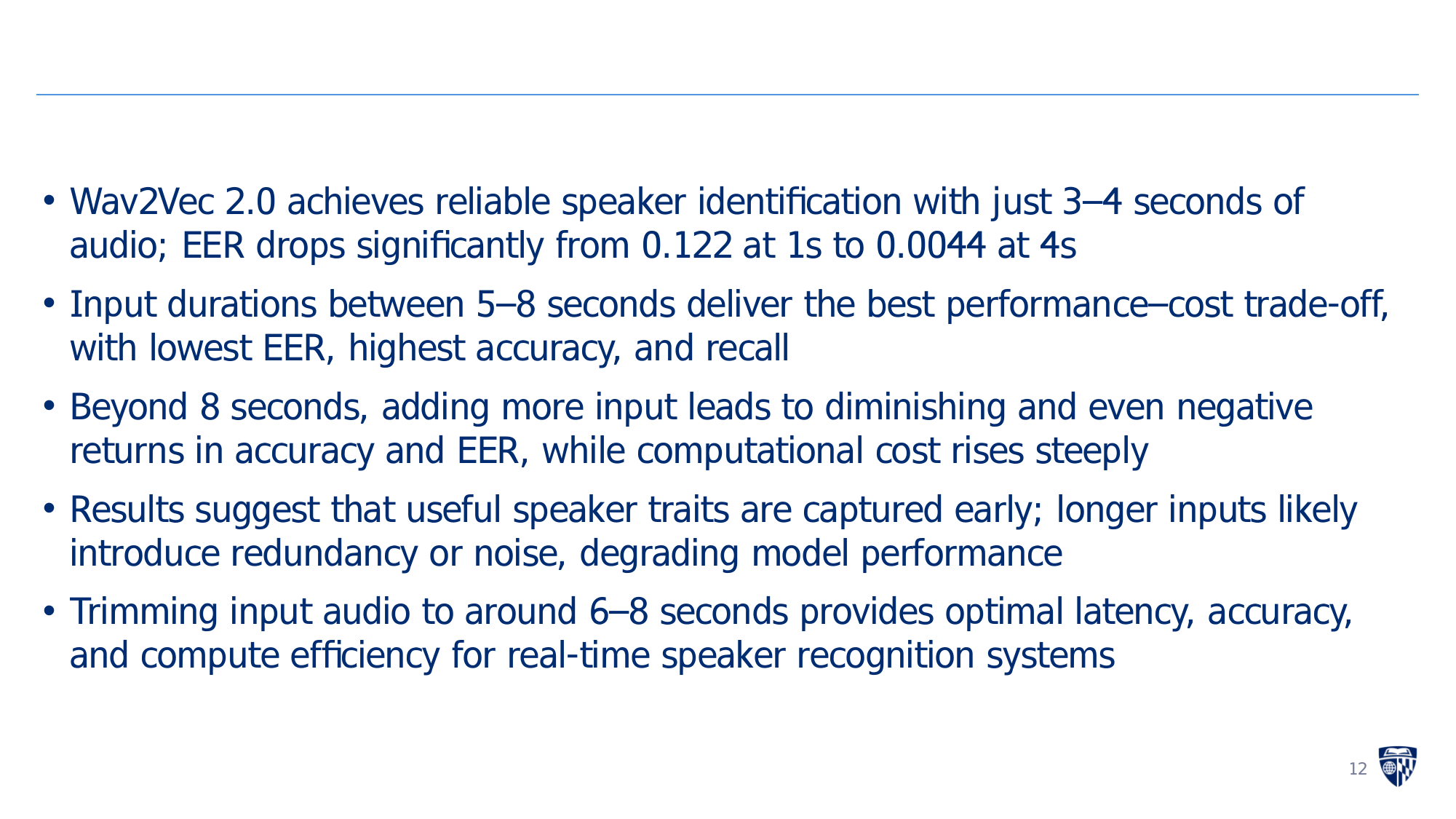

Wav2Vec 2.0 achieves reliable speaker identification with just 3–4 seconds of audio; EER drops significantly from 0.122 at 1s to 0.0044 at 4s
Input durations between 5–8 seconds deliver the best performance–cost trade-off, with lowest EER, highest accuracy, and recall
Beyond 8 seconds, adding more input leads to diminishing and even negative returns in accuracy and EER, while computational cost rises steeply
Results suggest that useful speaker traits are captured early; longer inputs likely introduce redundancy or noise, degrading model performance
Trimming input audio to around 6–8 seconds provides optimal latency, accuracy, and compute efficiency for real-time speaker recognition systems
12